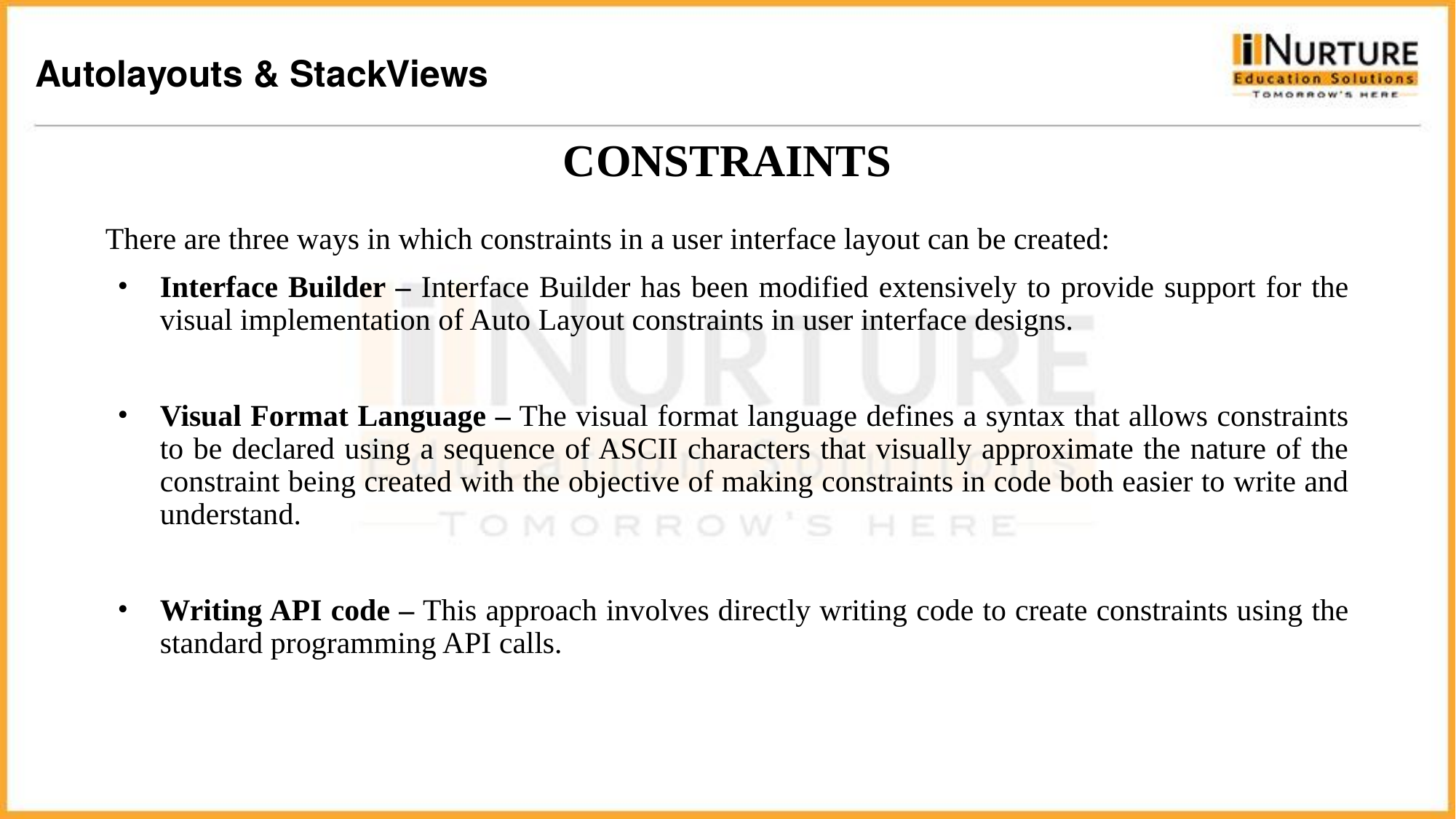

Autolayouts & StackViews

# CONSTRAINTS
There are three ways in which constraints in a user interface layout can be created:
Interface Builder – Interface Builder has been modified extensively to provide support for the visual implementation of Auto Layout constraints in user interface designs.

Visual Format Language – The visual format language defines a syntax that allows constraints to be declared using a sequence of ASCII characters that visually approximate the nature of the constraint being created with the objective of making constraints in code both easier to write and understand.

Writing API code – This approach involves directly writing code to create constraints using the standard programming API calls.